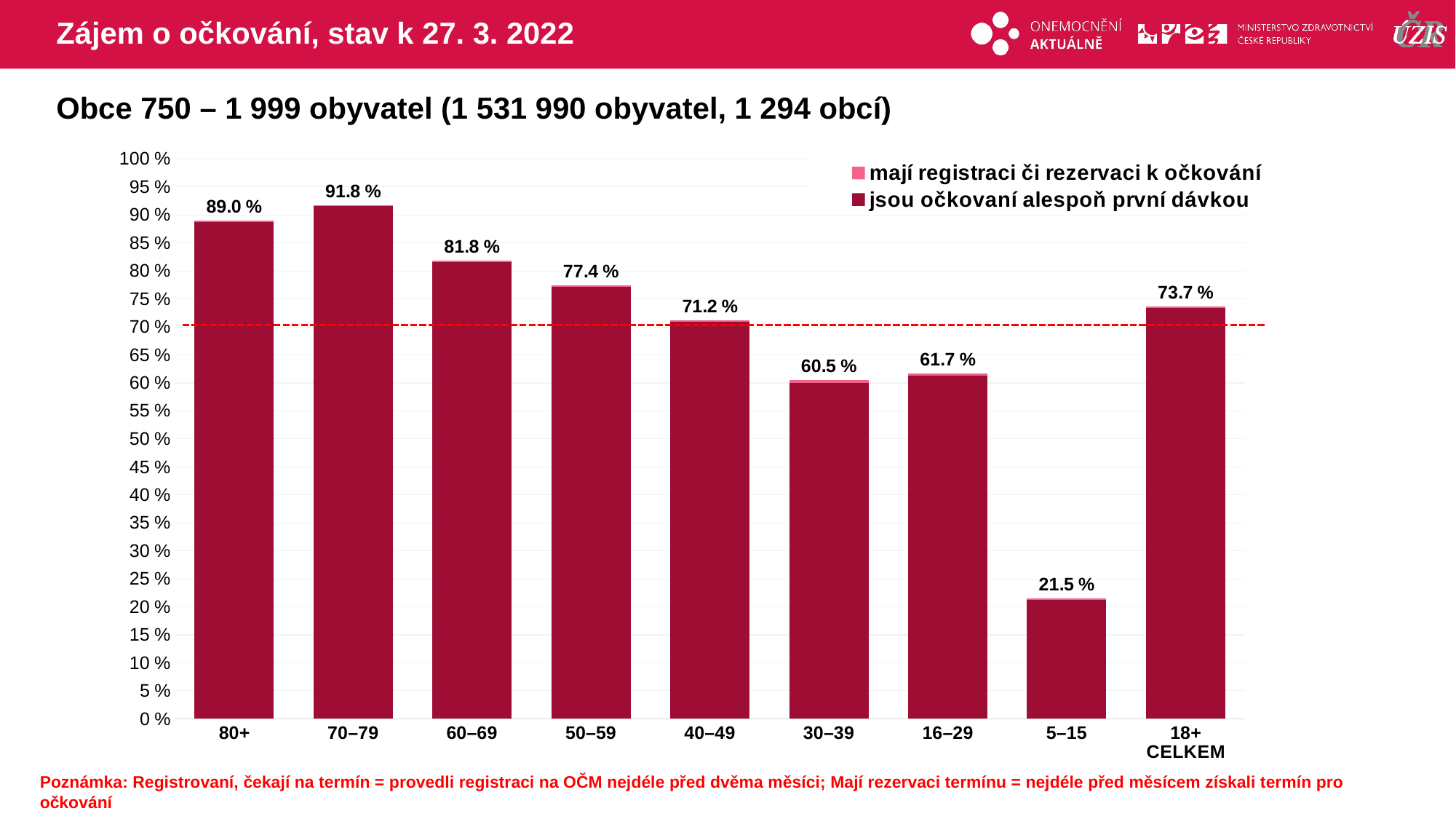

# Zájem o očkování, stav k 27. 3. 2022
Obce 750 – 1 999 obyvatel (1 531 990 obyvatel, 1 294 obcí)

### Chart

| Category | mají registraci či rezervaci k očkování | jsou očkovaní alespoň první dávkou |
|---|---|---|
| 80+ | 89.030880128148 | 88.728308267331 |
| 70–79 | 91.752562571083 | 91.532249411663 |
| 60–69 | 81.833958073025 | 81.63425495787 |
| 50–59 | 77.396152407525 | 77.121179955316 |
| 40–49 | 71.165935865603 | 70.862923858327 |
| 30–39 | 60.484669851602 | 60.031328840588 |
| 16–29 | 61.701019016506 | 61.269670099636 |
| 5–15 | 21.530733736337 | 21.26399484918 |
| 18+ CELKEM | 73.669265775152 | 73.336880313274 |
Poznámka: Registrovaní, čekají na termín = provedli registraci na OČM nejdéle před dvěma měsíci; Mají rezervaci termínu = nejdéle před měsícem získali termín pro očkování